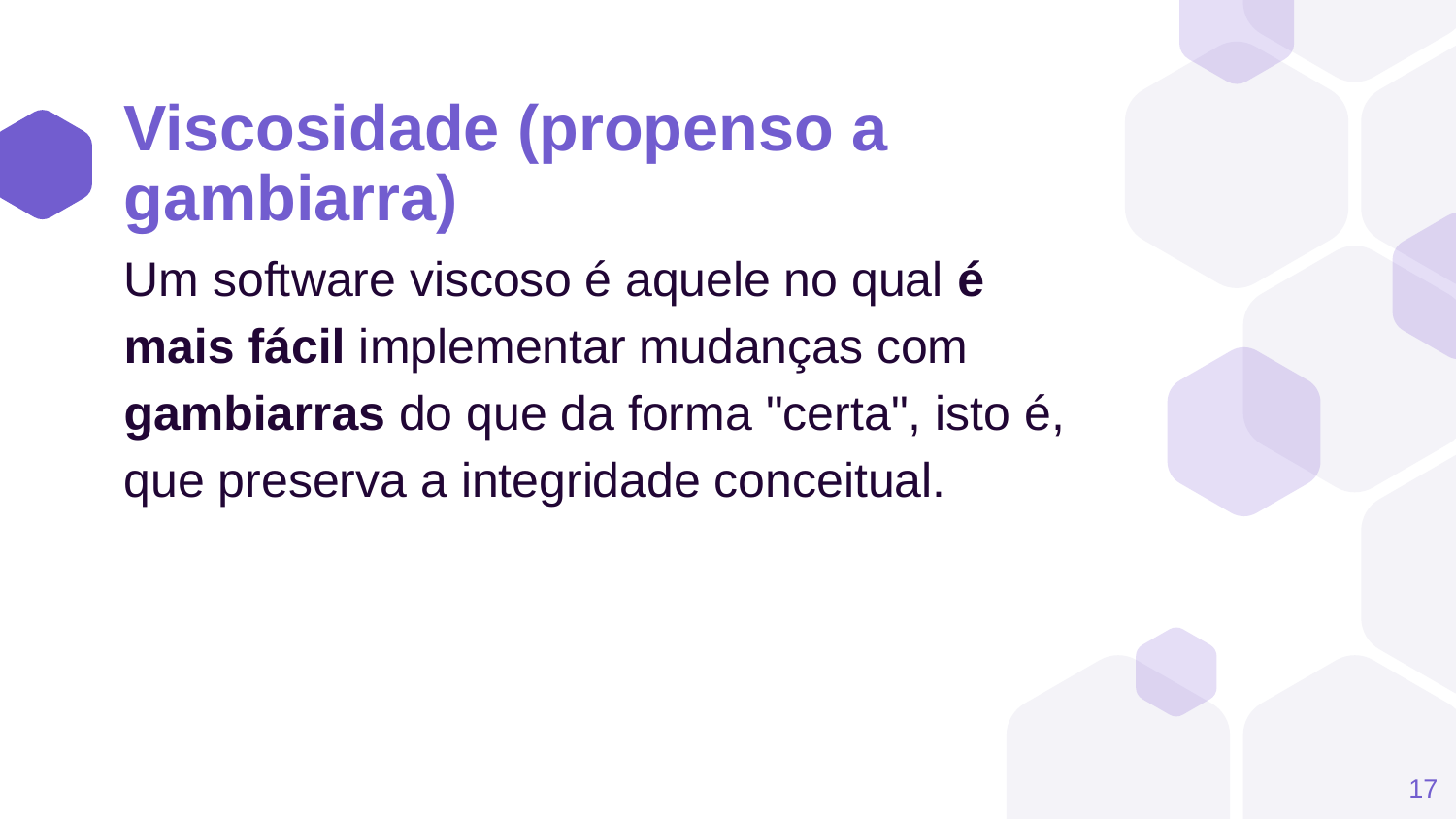

# Viscosidade (propenso a gambiarra)
Um software viscoso é aquele no qual é mais fácil implementar mudanças com gambiarras do que da forma "certa", isto é, que preserva a integridade conceitual.
17